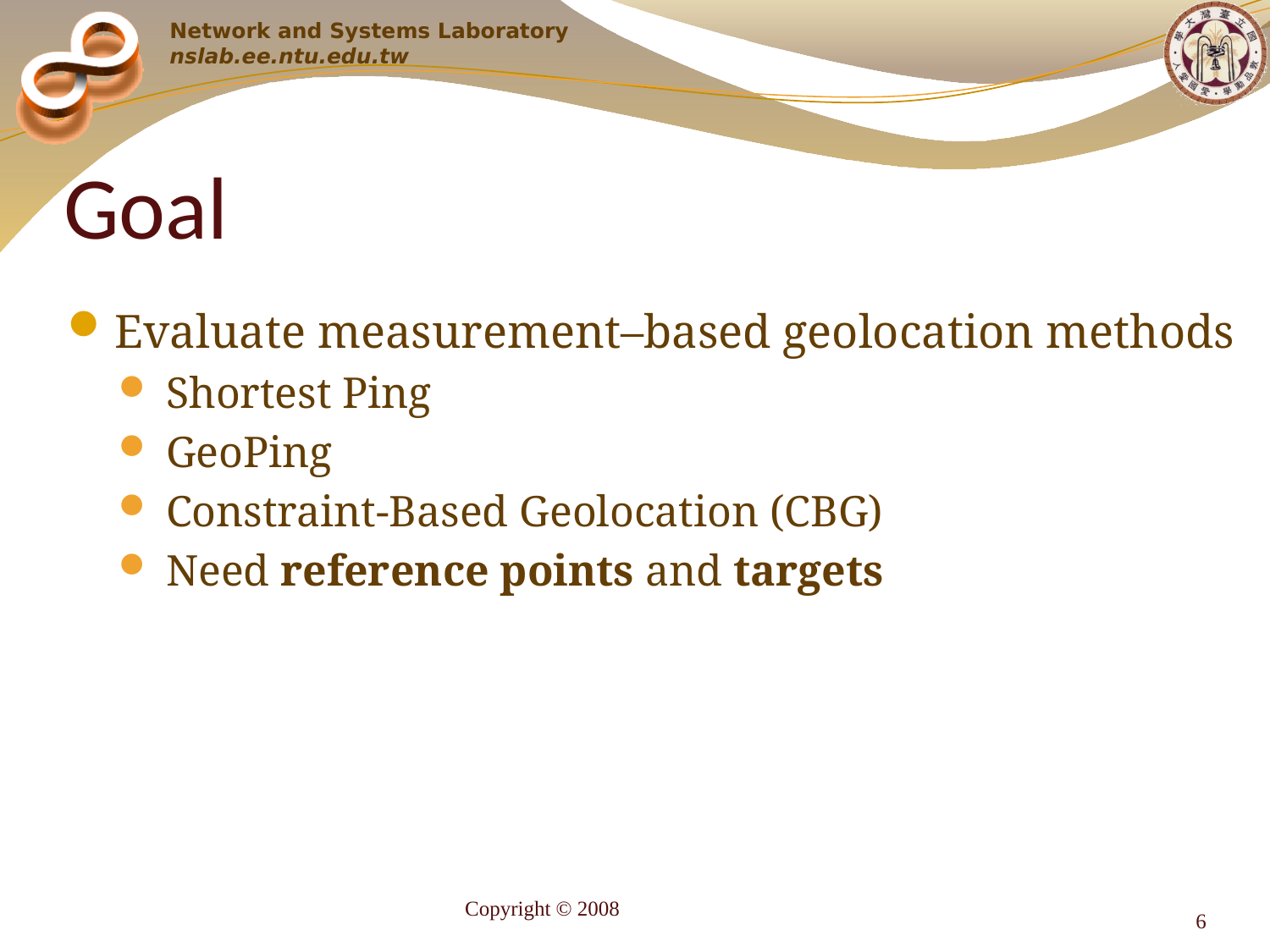

# Goal
Evaluate measurement–based geolocation methods
Shortest Ping
GeoPing
Constraint-Based Geolocation (CBG)
Need reference points and targets

Copyright © 2008
6